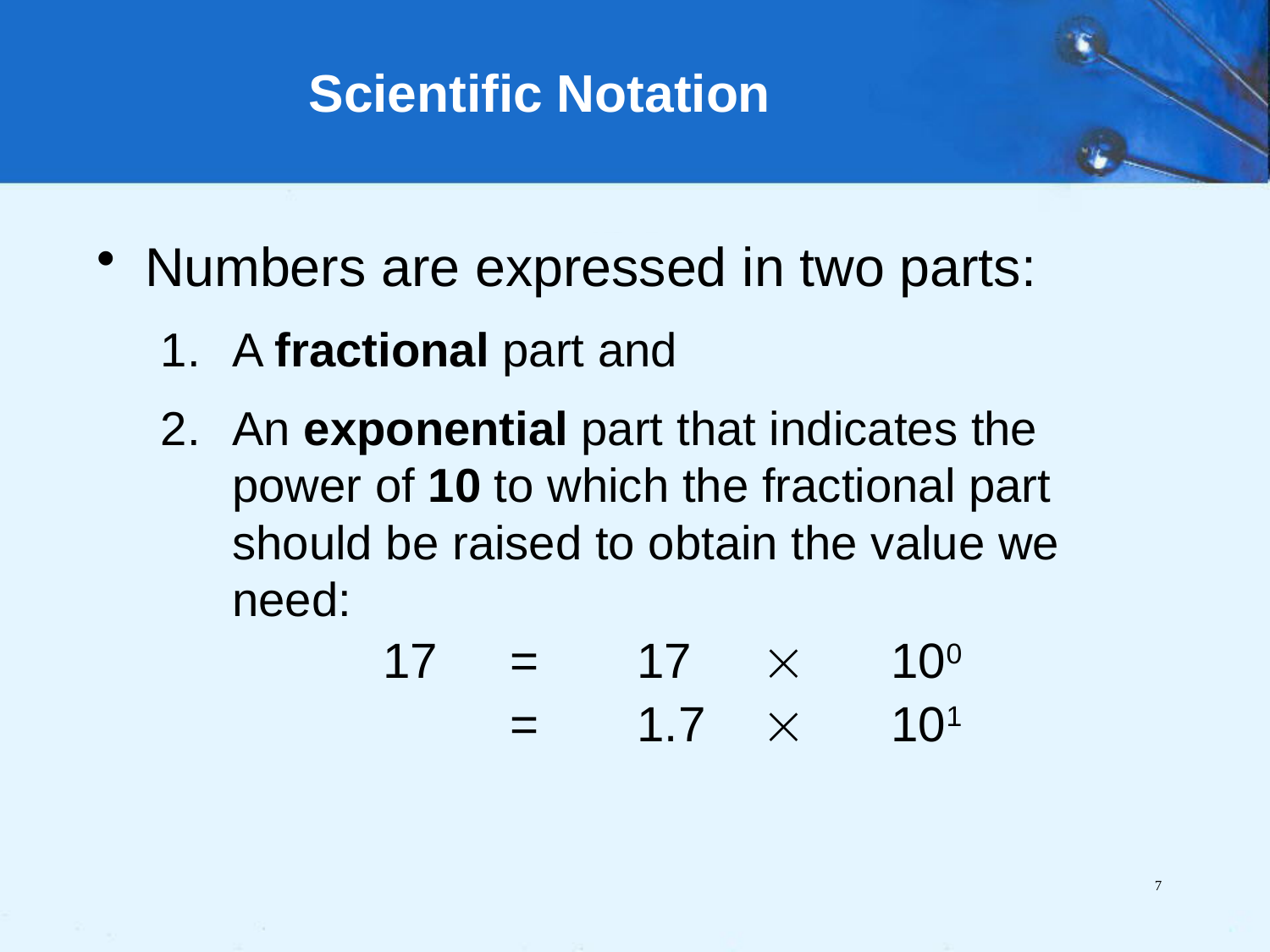

# Scientific Notation
Numbers are expressed in two parts:
A fractional part and
An exponential part that indicates the power of 10 to which the fractional part should be raised to obtain the value we need:
		17	= 	17 	× 	100
			=	1.7	× 	101
7